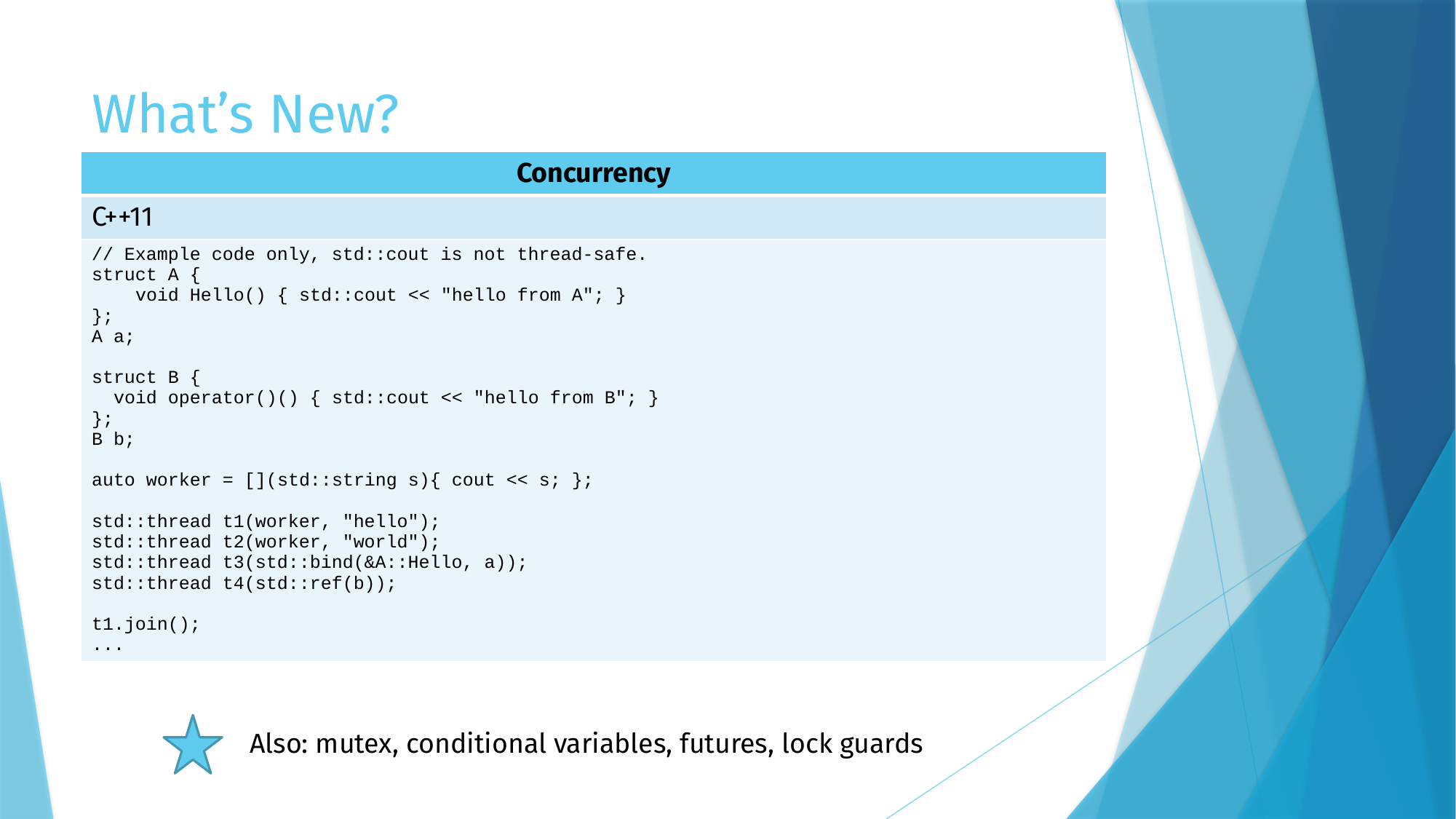

# What’s New?
| Concurrency |
| --- |
| C++11 |
| // Example code only, std::cout is not thread-safe. struct A { void Hello() { std::cout << "hello from A"; } }; A a; struct B { void operator()() { std::cout << "hello from B"; } }; B b; auto worker = [](std::string s){ cout << s; }; std::thread t1(worker, "hello"); std::thread t2(worker, "world"); std::thread t3(std::bind(&A::Hello, a)); std::thread t4(std::ref(b)); t1.join(); ... |

Also: mutex, conditional variables, futures, lock guards